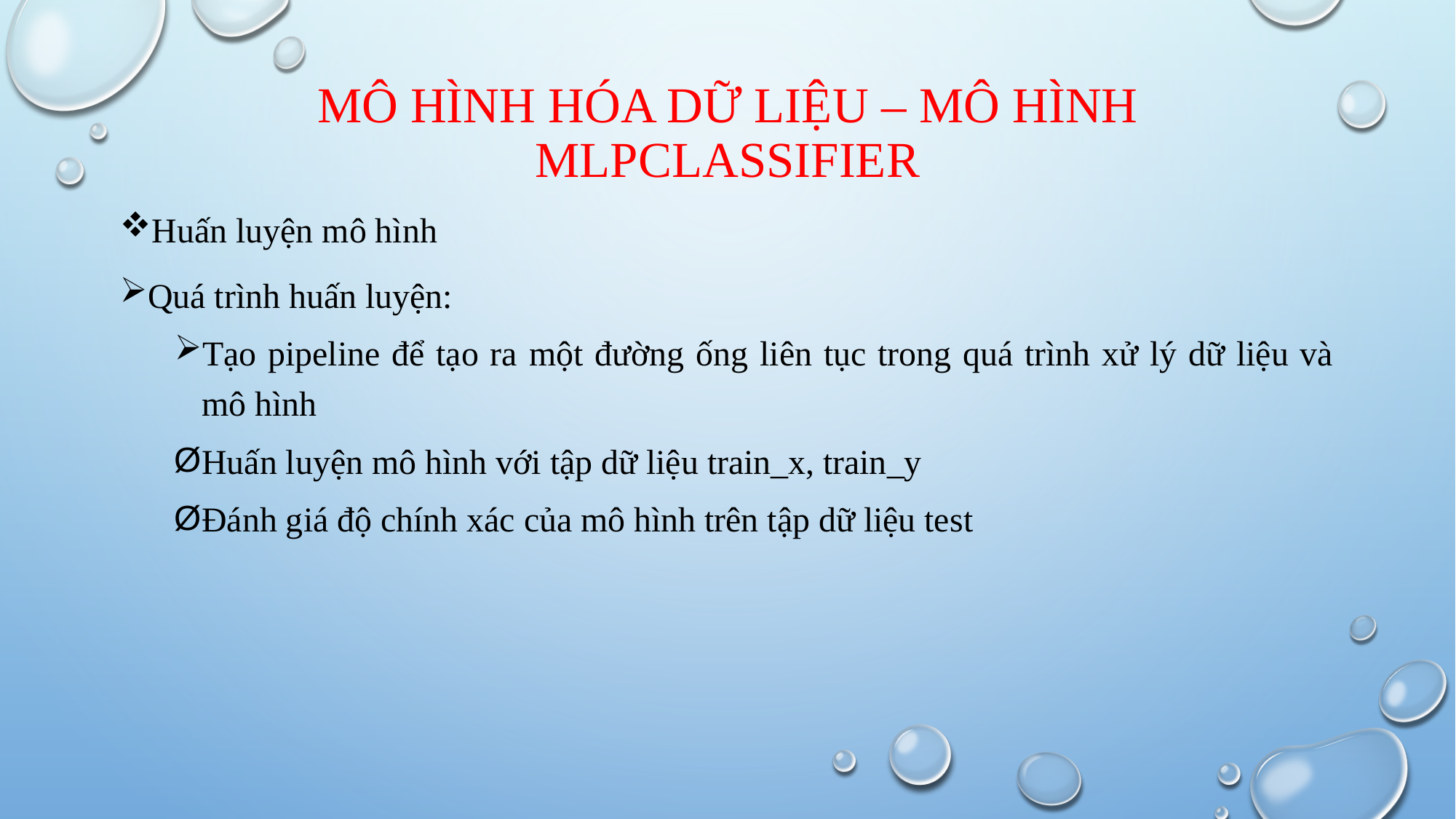

# MÔ HÌNH HÓA DỮ LIỆU – mô hình mlpclassifier
Huấn luyện mô hình
Quá trình huấn luyện:
Tạo pipeline để tạo ra một đường ống liên tục trong quá trình xử lý dữ liệu và mô hình
Huấn luyện mô hình với tập dữ liệu train_x, train_y
Đánh giá độ chính xác của mô hình trên tập dữ liệu test